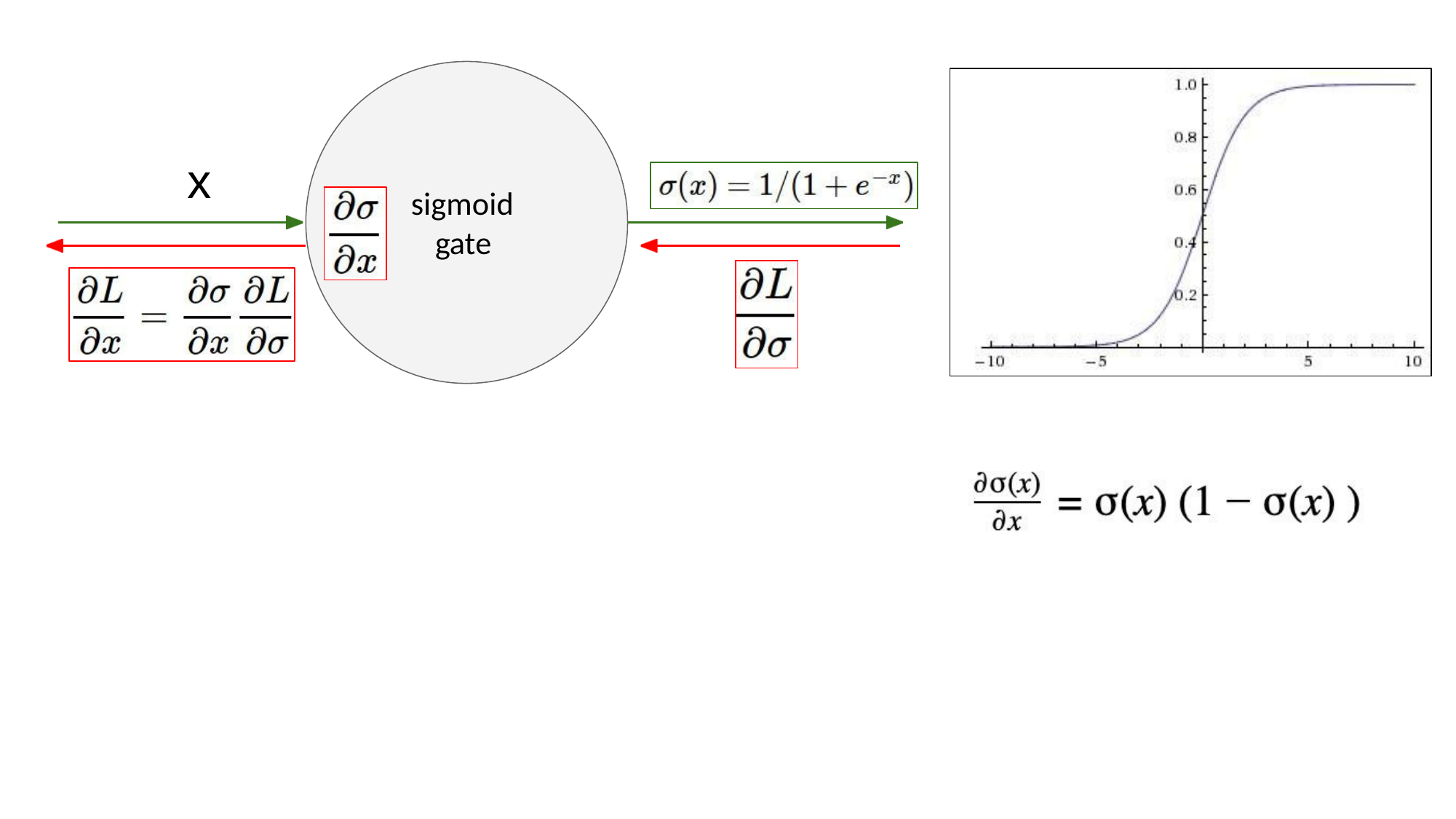

x

# sigmoid  gate

Lecture 7 -
April 28, 2020
7
Fei-Fei, Krishna, Xu